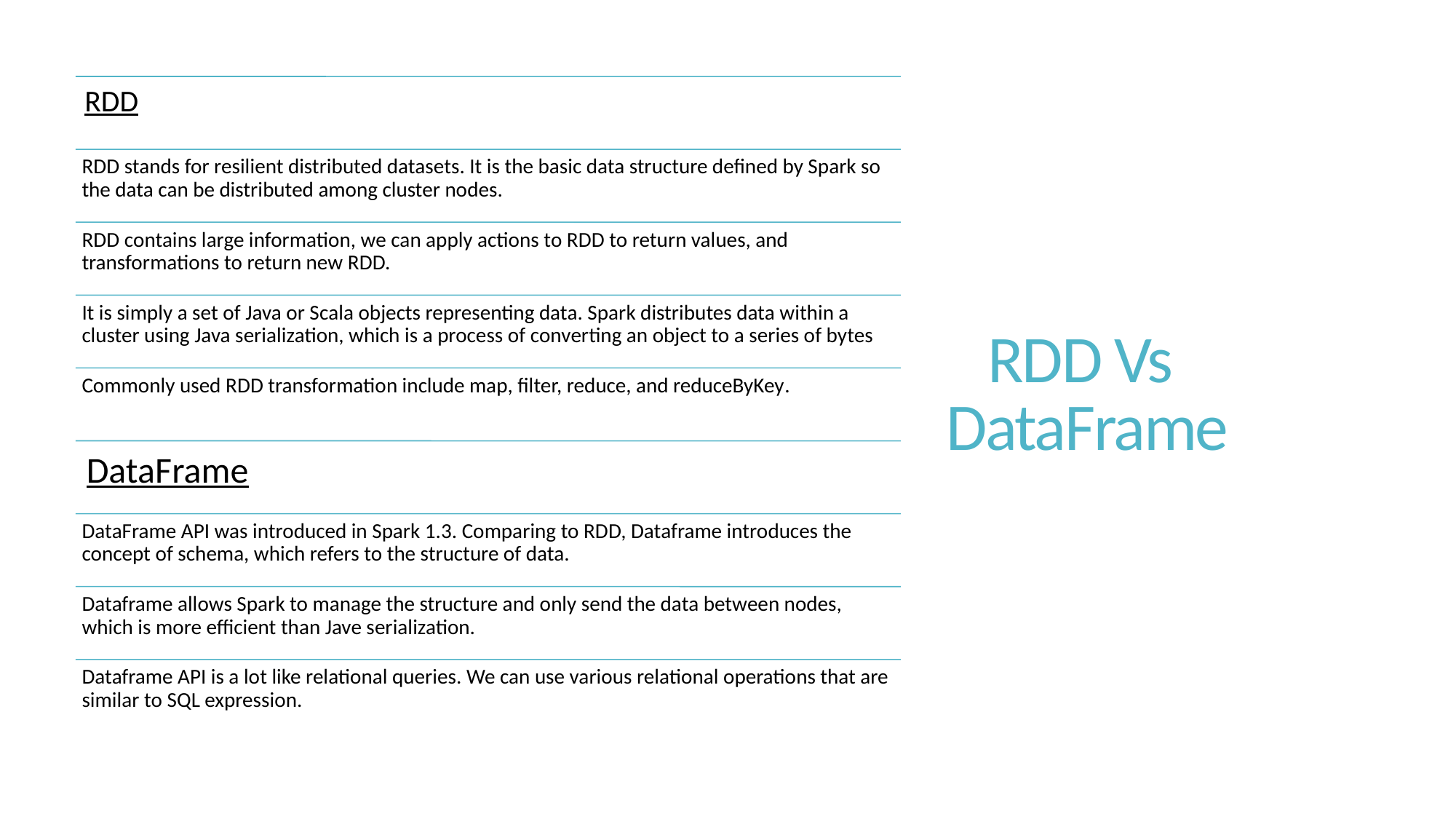

# RDD Vs DataFrame
RDD
RDD stands for resilient distributed datasets. It is the basic data structure defined by Spark so the data can be distributed among cluster nodes.
RDD contains large information, we can apply actions to RDD to return values, and transformations to return new RDD.
It is simply a set of Java or Scala objects representing data. Spark distributes data within a cluster using Java serialization, which is a process of converting an object to a series of bytes
Commonly used RDD transformation include map, filter, reduce, and reduceByKey.
DataFrame
DataFrame API was introduced in Spark 1.3. Comparing to RDD, Dataframe introduces the concept of schema, which refers to the structure of data.
Dataframe allows Spark to manage the structure and only send the data between nodes, which is more efficient than Jave serialization.
Dataframe API is a lot like relational queries. We can use various relational operations that are similar to SQL expression.